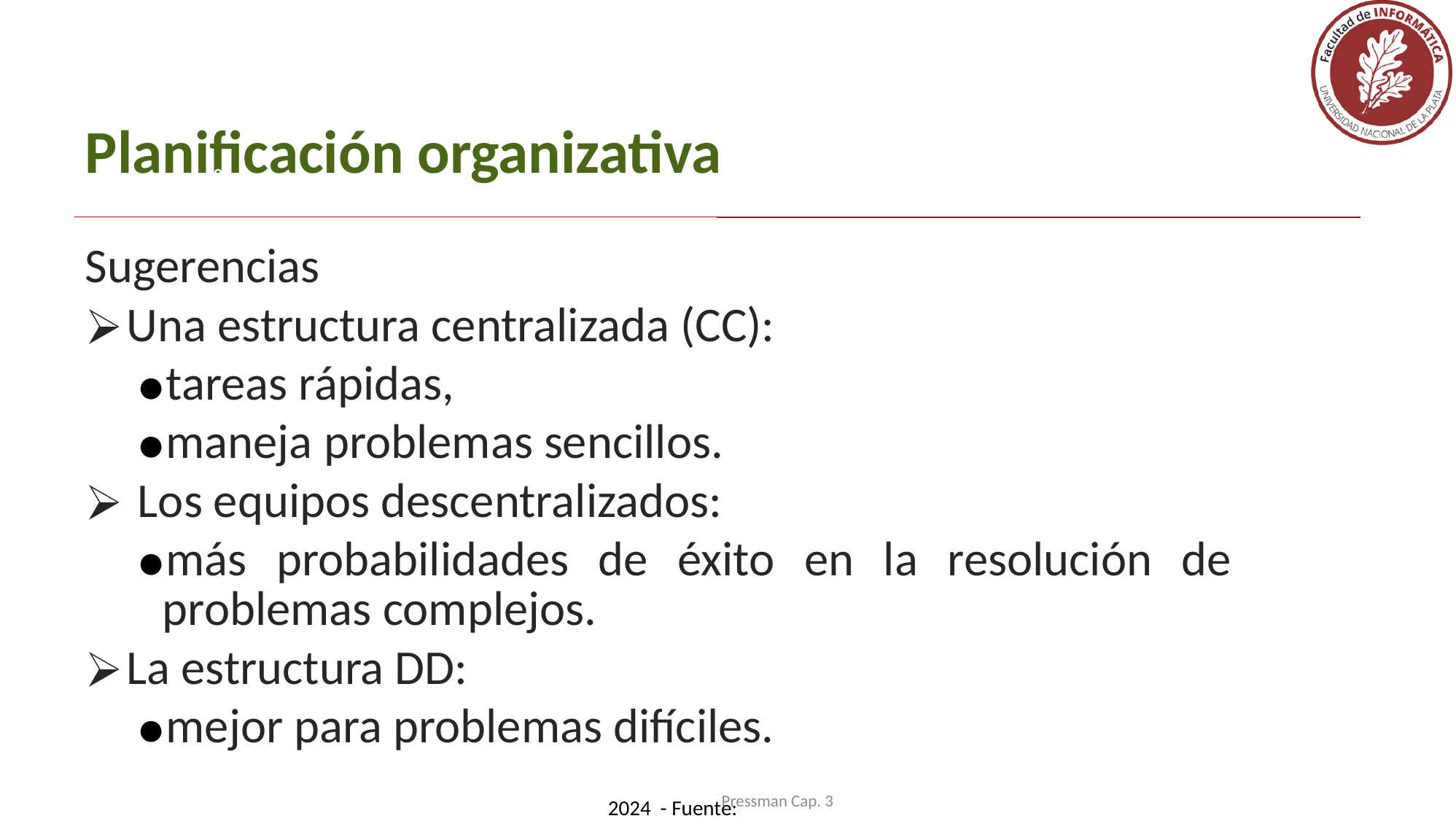

Planificación organizativa
48
Sugerencias
Una estructura centralizada (CC):
tareas rápidas,
maneja problemas sencillos.
 Los equipos descentralizados:
más probabilidades de éxito en la resolución de problemas complejos.
La estructura DD:
mejor para problemas difíciles.

Pressman Cap. 3